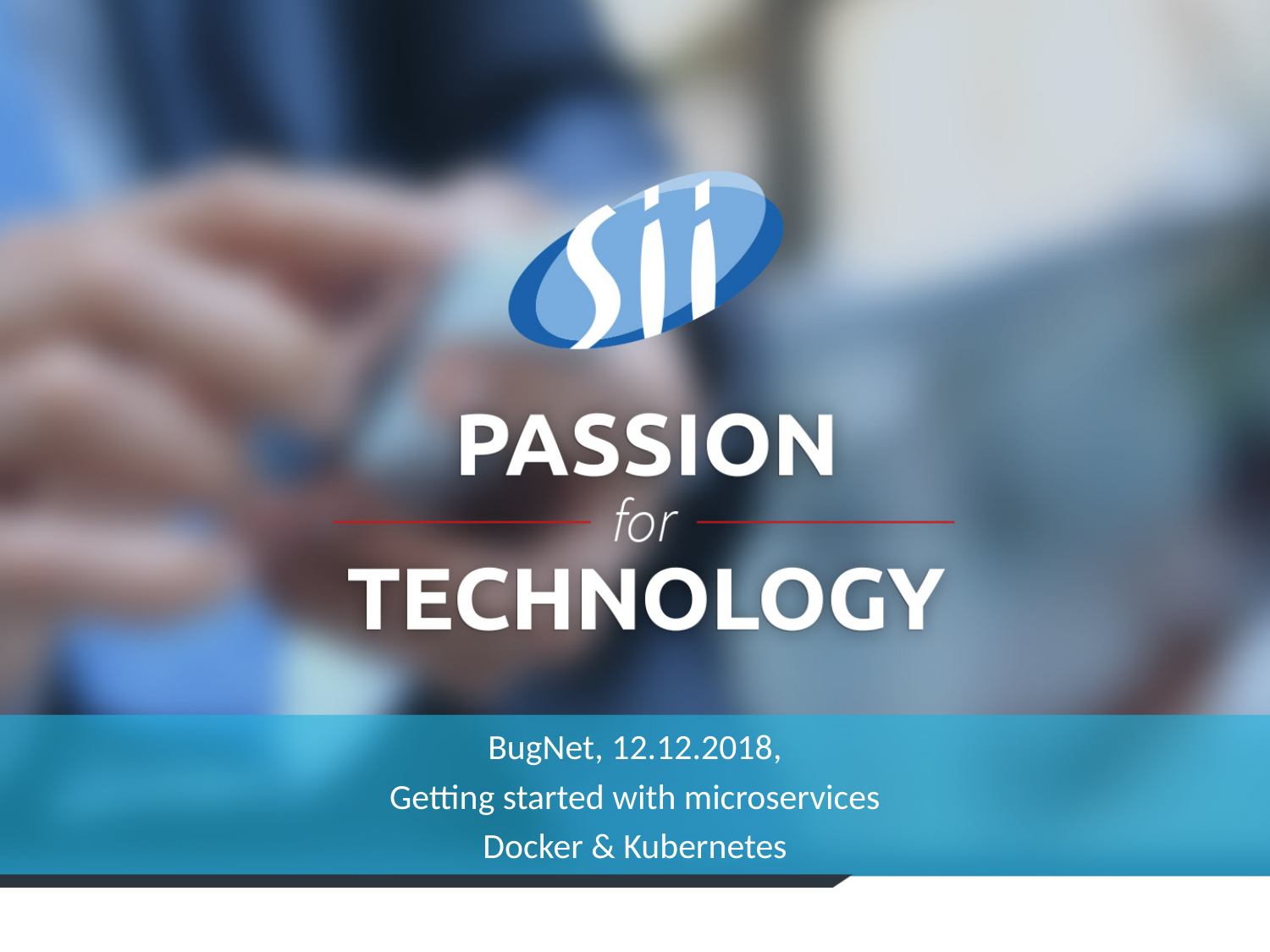

BugNet, 12.12.2018,
Getting started with microservices
Docker & Kubernetes